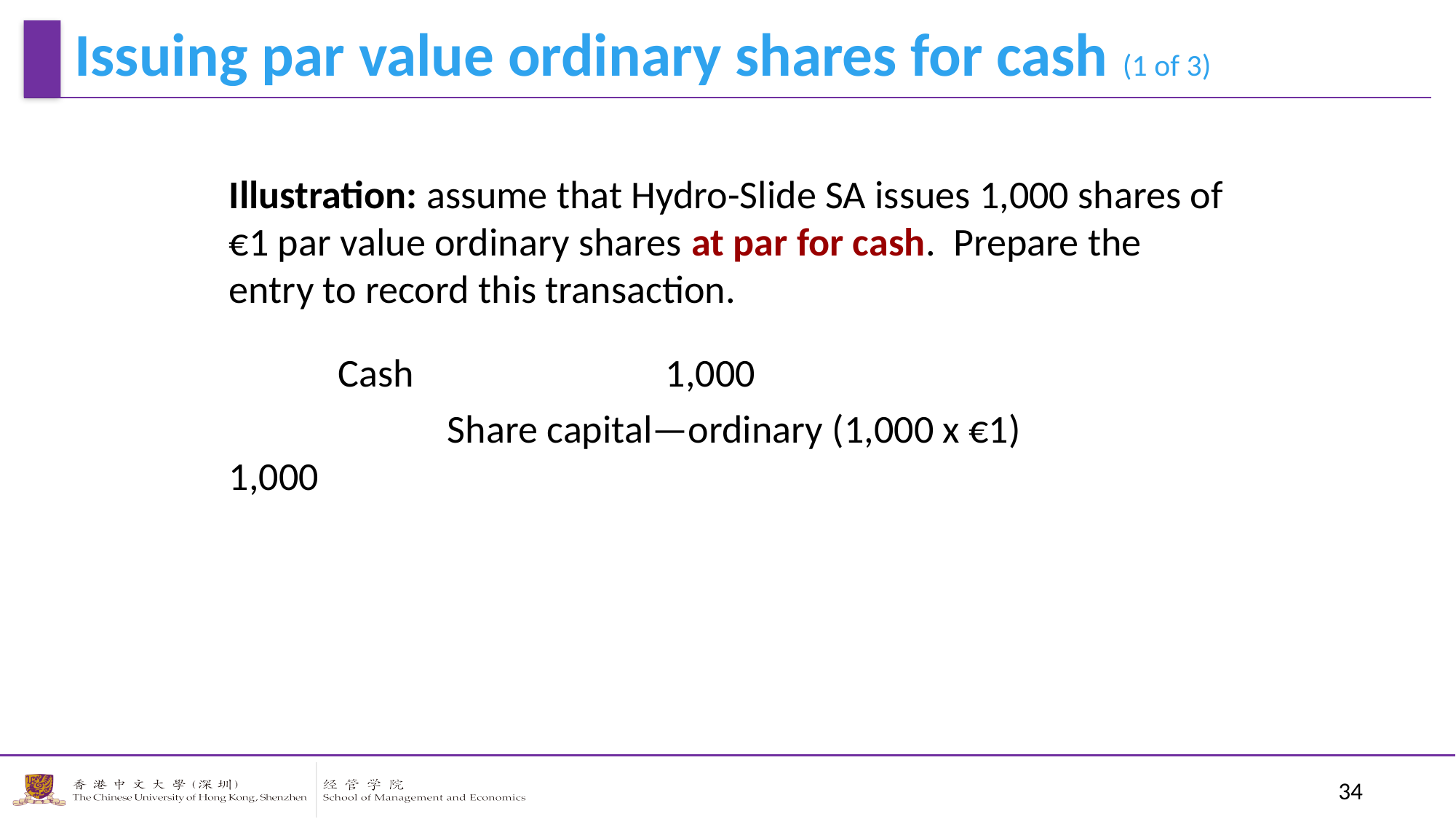

# Issuing par value ordinary shares for cash (1 of 3)
Illustration: assume that Hydro-Slide SA issues 1,000 shares of €1 par value ordinary shares at par for cash.  Prepare the entry to record this transaction.
	Cash			1,000
		Share capital—ordinary (1,000 x €1)		1,000
34